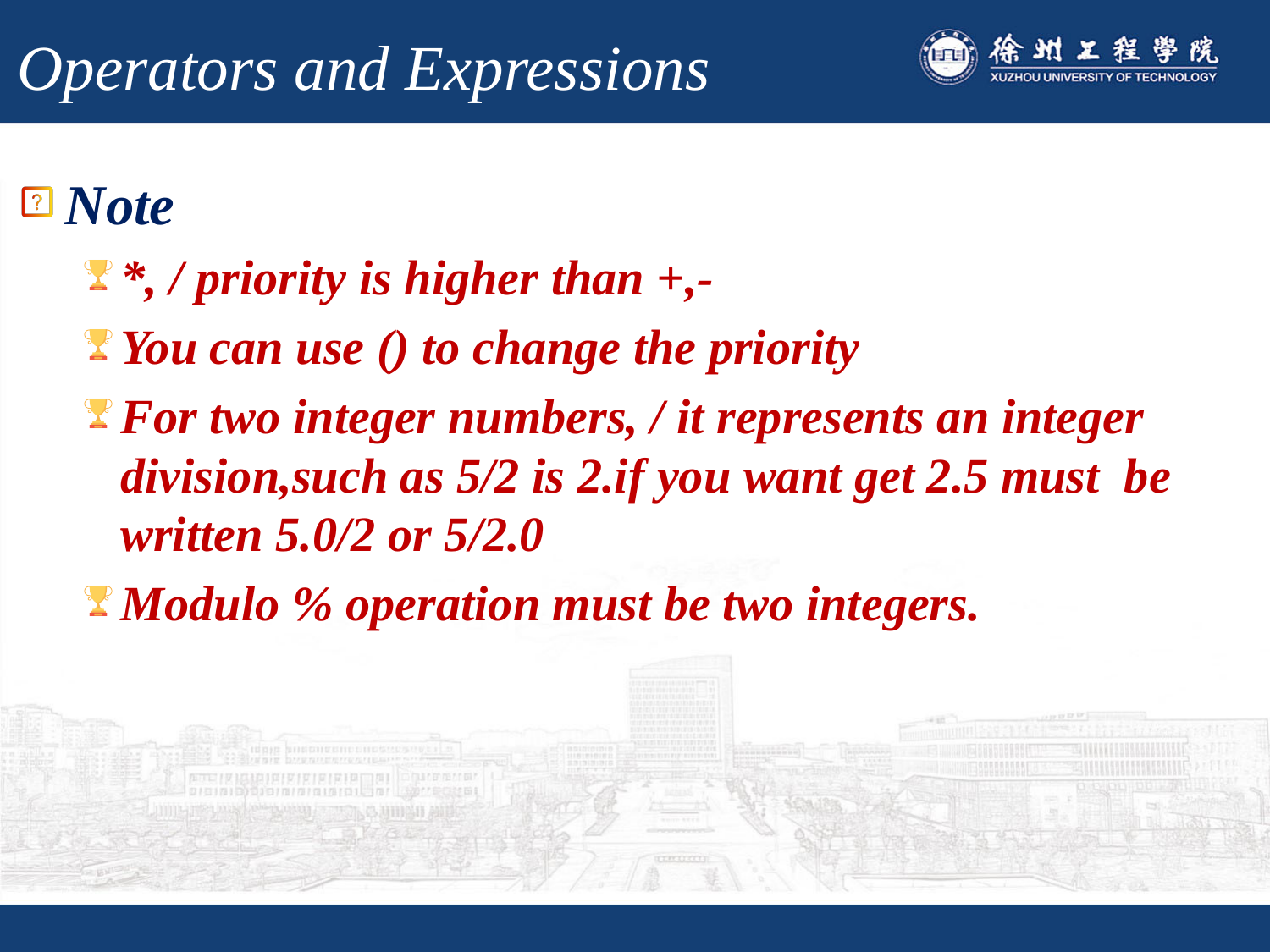

# Operators and Expressions
Note
*, / priority is higher than +,-
You can use () to change the priority
For two integer numbers, / it represents an integer division,such as 5/2 is 2.if you want get 2.5 must  be written 5.0/2 or 5/2.0
Modulo % operation must be two integers.